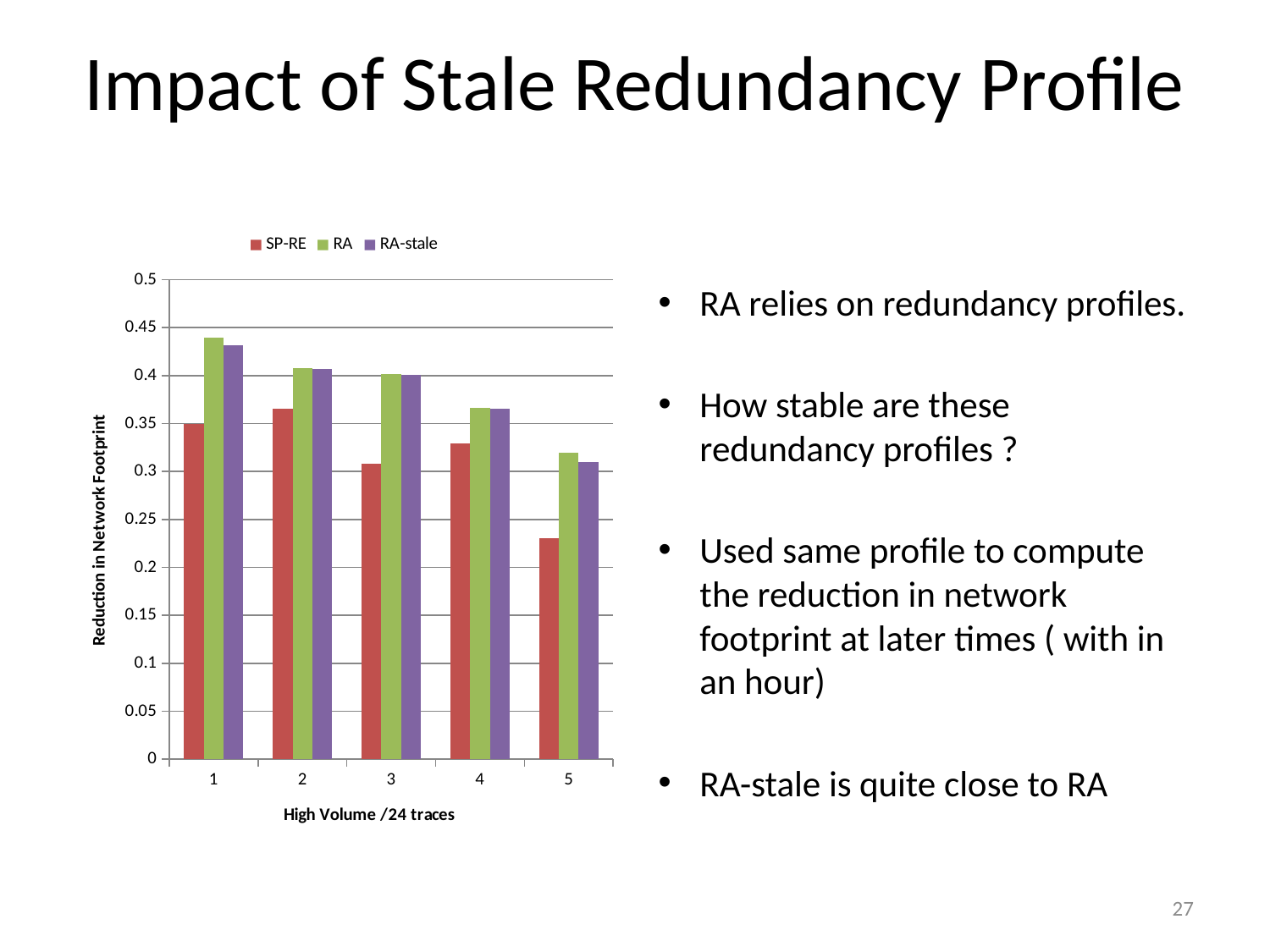

# Impact of Stale Redundancy Profile

### Chart

| Category |  |  |  |
|---|---|---|---|
RA relies on redundancy profiles.

How stable are these redundancy profiles ?

Used same profile to compute the reduction in network footprint at later times ( with in an hour)

RA-stale is quite close to RA

27